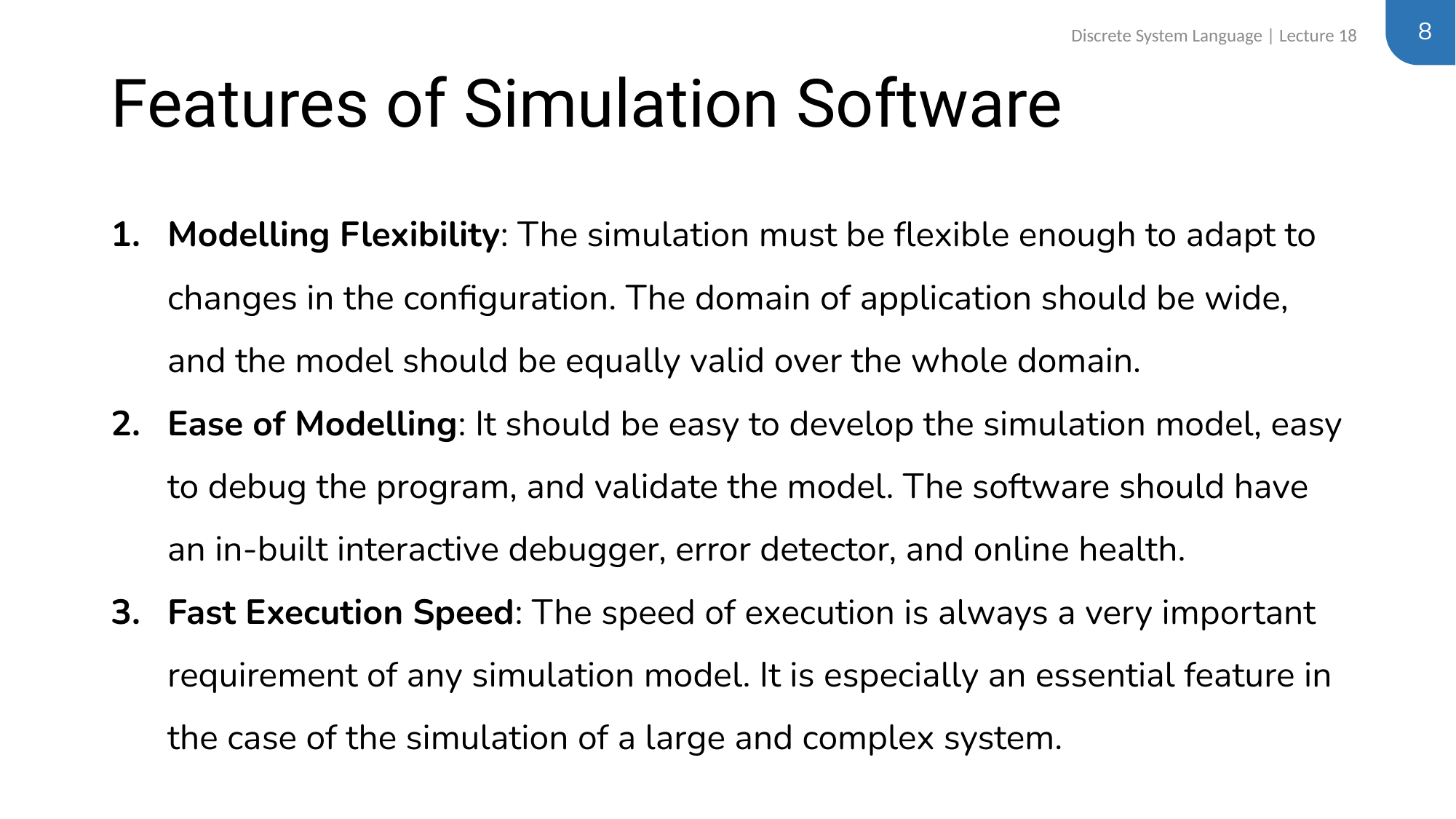

8
Discrete System Language | Lecture 18
# Features of Simulation Software
Modelling Flexibility: The simulation must be flexible enough to adapt to changes in the configuration. The domain of application should be wide, and the model should be equally valid over the whole domain.
Ease of Modelling: It should be easy to develop the simulation model, easy to debug the program, and validate the model. The software should have an in-built interactive debugger, error detector, and online health.
Fast Execution Speed: The speed of execution is always a very important requirement of any simulation model. It is especially an essential feature in the case of the simulation of a large and complex system.